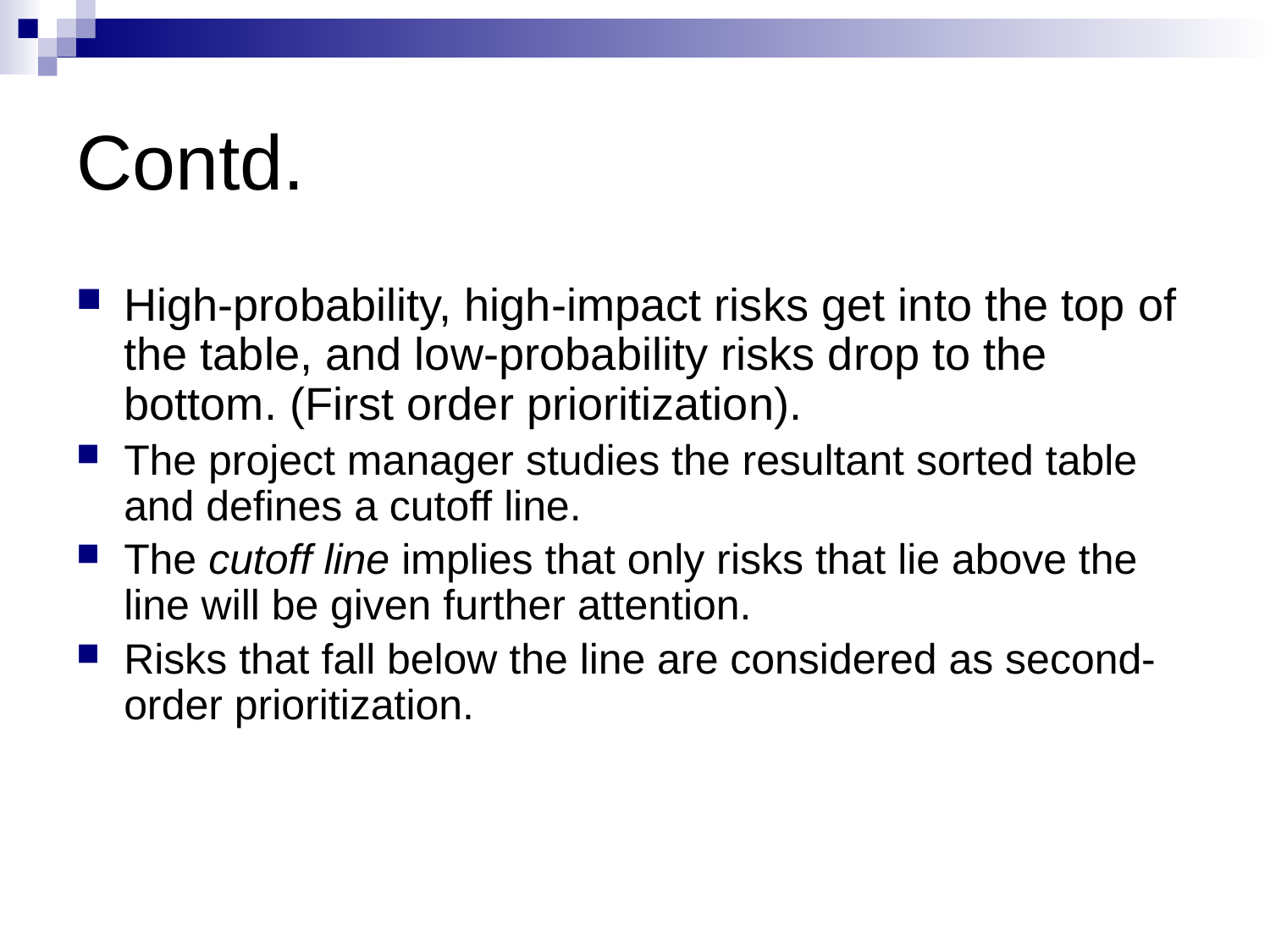

# Contd.
High-probability, high-impact risks get into the top of the table, and low-probability risks drop to the bottom. (First order prioritization).
The project manager studies the resultant sorted table and defines a cutoff line.
The cutoff line implies that only risks that lie above the line will be given further attention.
Risks that fall below the line are considered as second-order prioritization.